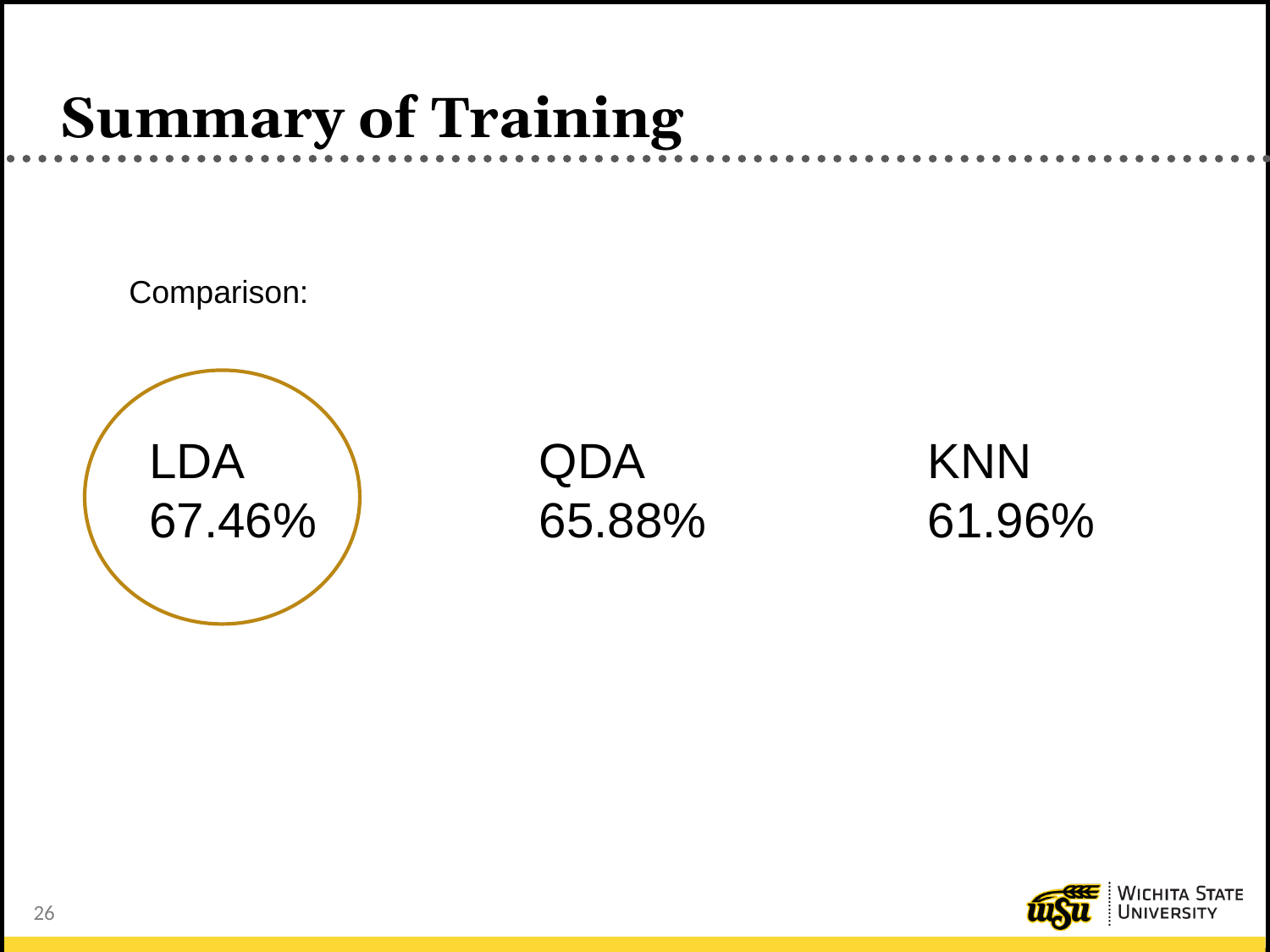

# Summary of Training
Comparison:

QDA
65.88%
KNN
61.96%
LDA
67.46%